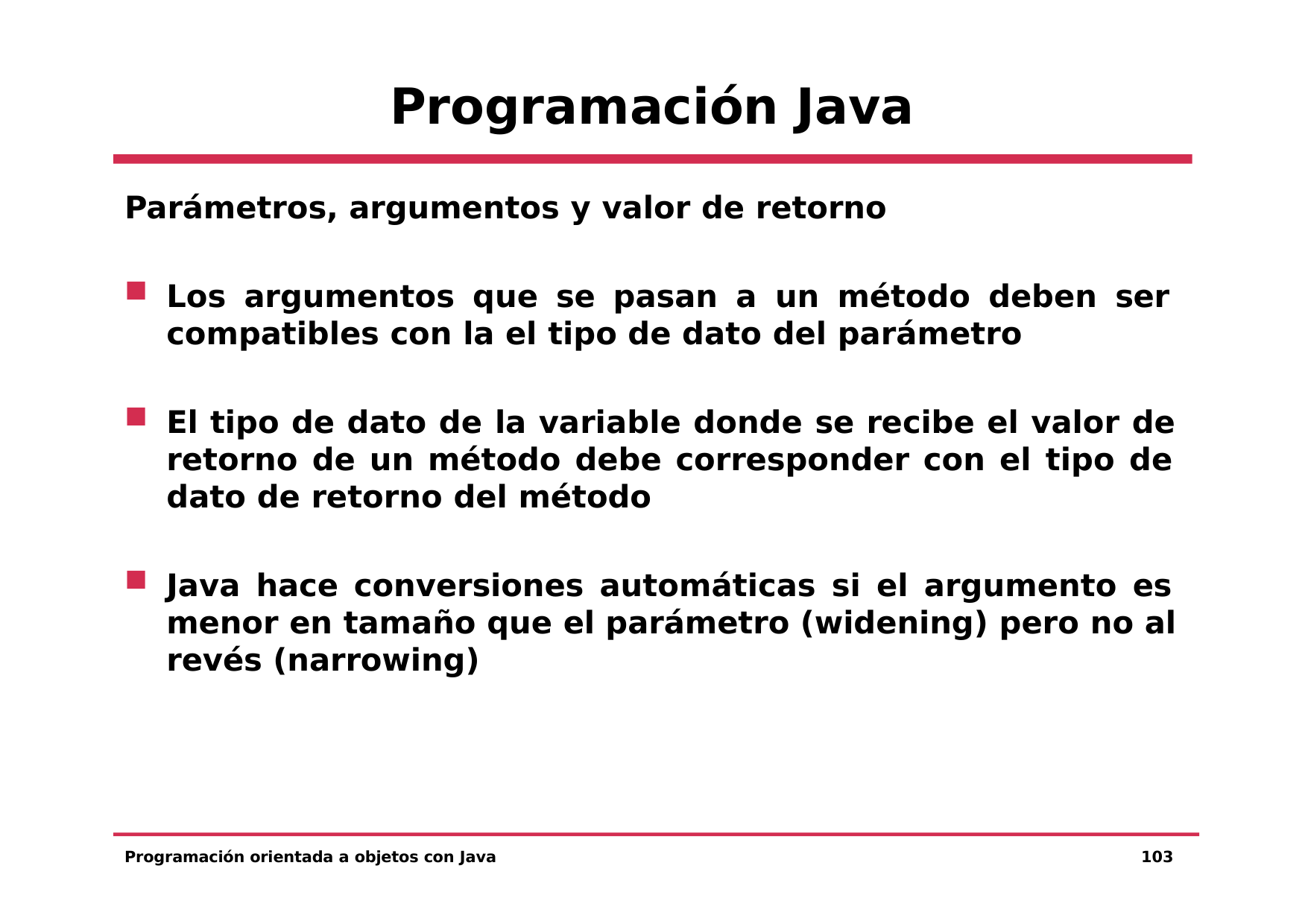

# Programación Java
Parámetros, argumentos y valor de retorno

Los argumentos que se pasan a un método deben ser  compatibles con la el tipo de dato del parámetro

El tipo de dato de la variable donde se recibe el valor de  retorno de un método debe corresponder con el tipo de  dato de retorno del método

Java hace conversiones automáticas si el argumento es  menor en tamaño que el parámetro (widening) pero no al  revés (narrowing)
Programación orientada a objetos con Java
103